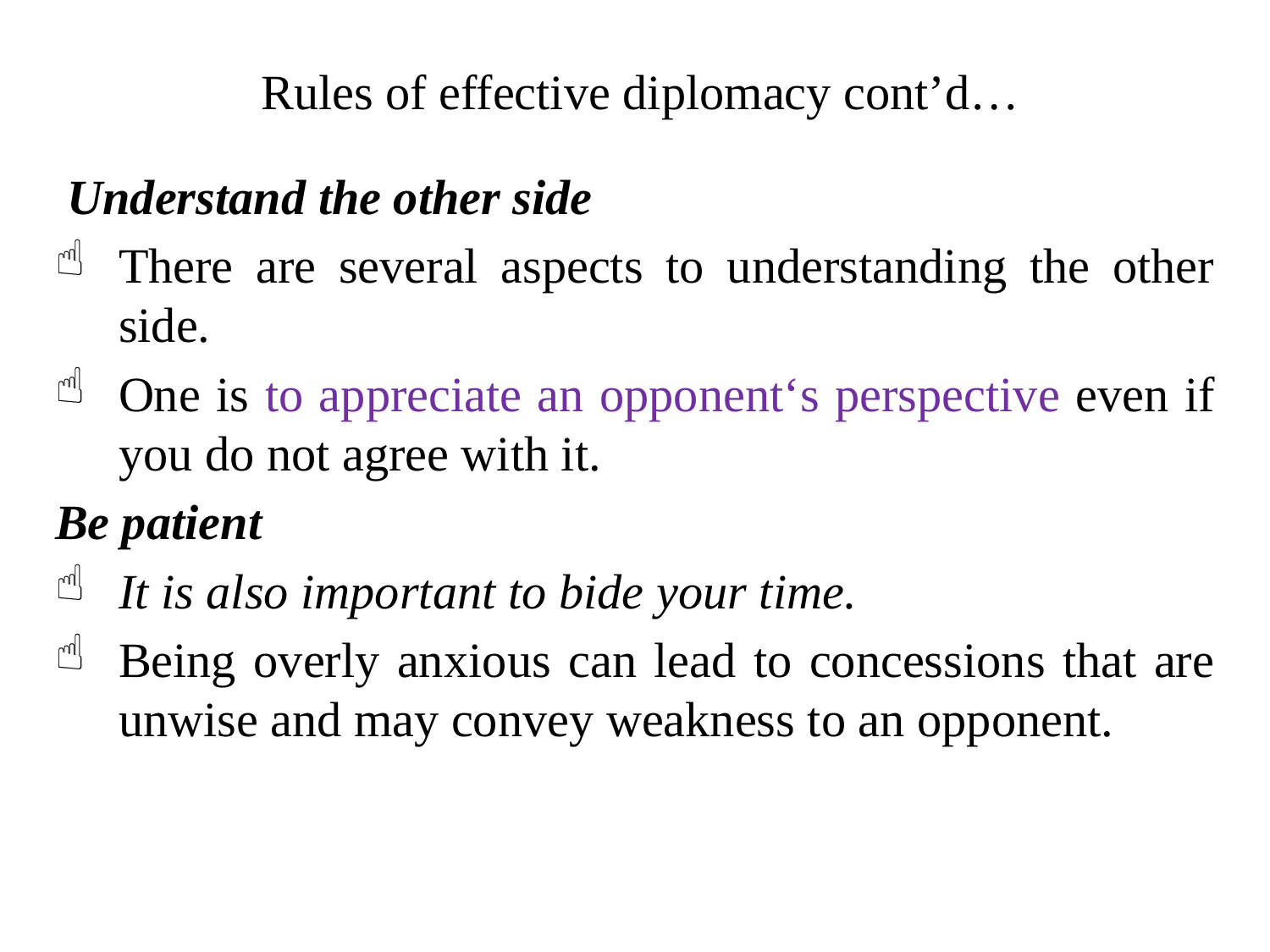

# Rules of effective diplomacy cont’d…
 Understand the other side
There are several aspects to understanding the other side.
One is to appreciate an opponent‘s perspective even if you do not agree with it.
Be patient
It is also important to bide your time.
Being overly anxious can lead to concessions that are unwise and may convey weakness to an opponent.